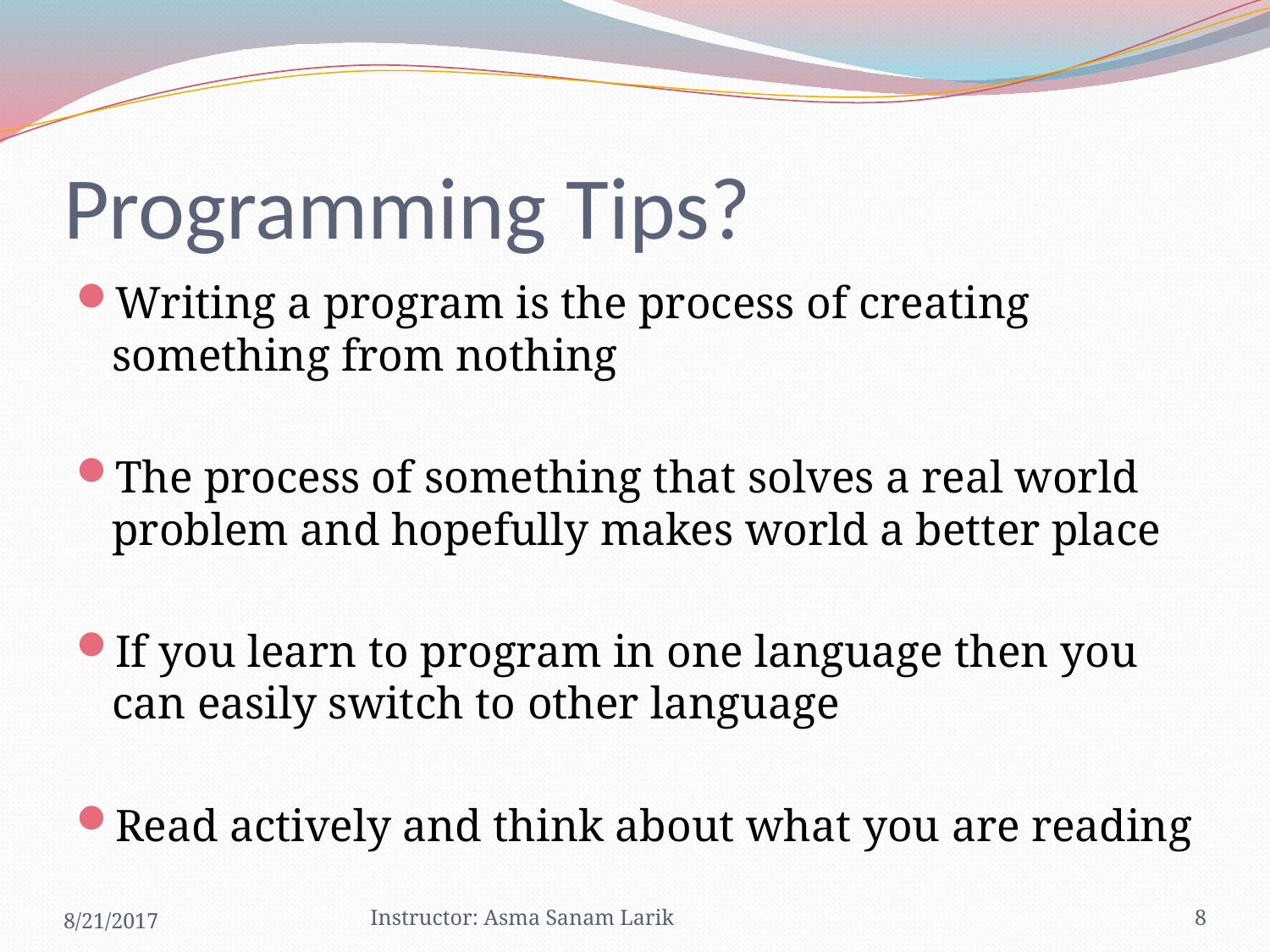

# Programming Tips?
Writing a program is the process of creating something from nothing

The process of something that solves a real world problem and hopefully makes world a better place

If you learn to program in one language then you can easily switch to other language

Read actively and think about what you are reading

8/21/2017
Instructor: Asma Sanam Larik
8